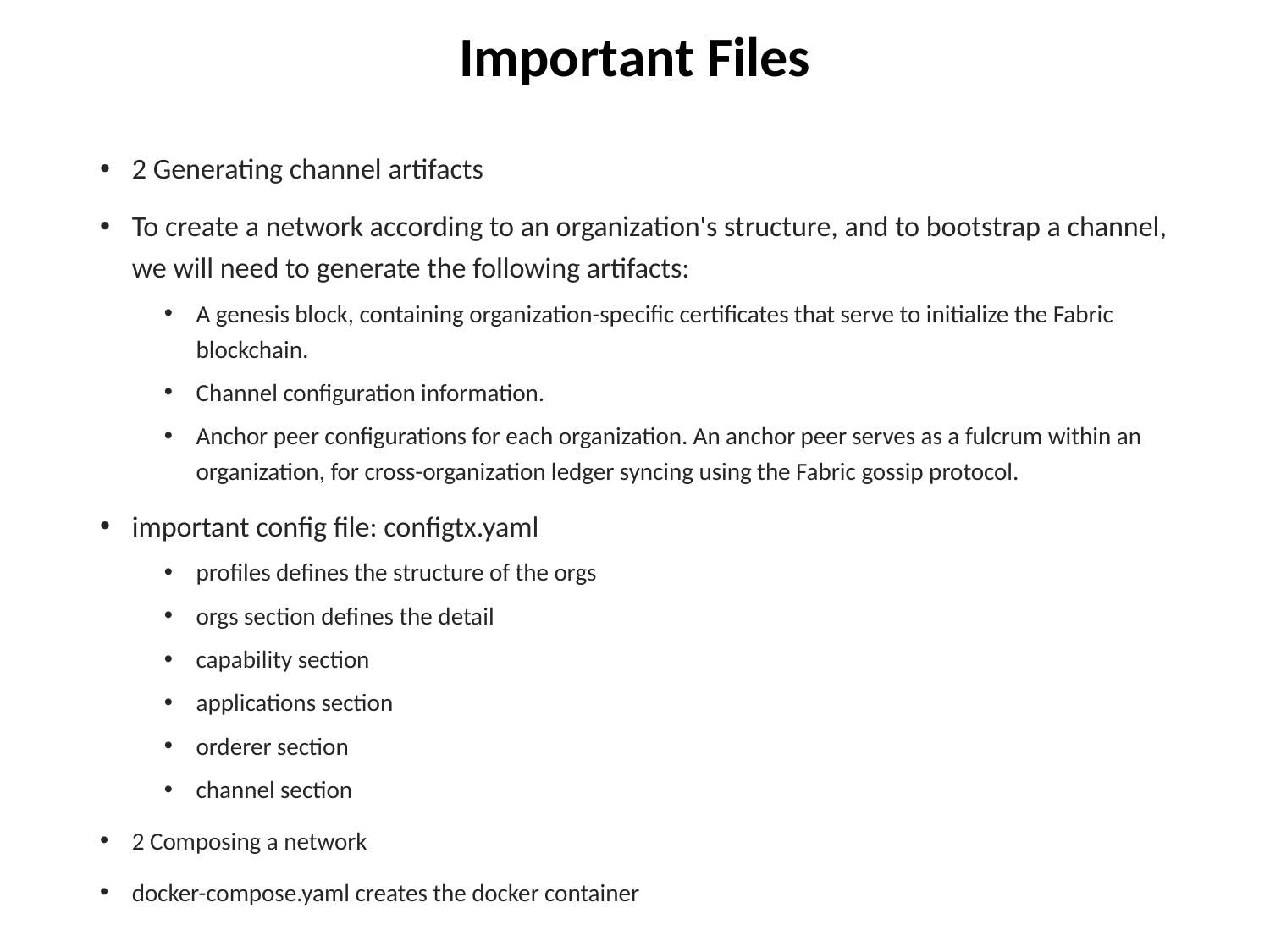

# Important Files
2 Generating channel artifacts
To create a network according to an organization's structure, and to bootstrap a channel, we will need to generate the following artifacts:
A genesis block, containing organization-specific certificates that serve to initialize the Fabric blockchain.
Channel configuration information.
Anchor peer configurations for each organization. An anchor peer serves as a fulcrum within an organization, for cross-organization ledger syncing using the Fabric gossip protocol.
important config file: configtx.yaml
profiles defines the structure of the orgs
orgs section defines the detail
capability section
applications section
orderer section
channel section
2 Composing a network
docker-compose.yaml creates the docker container